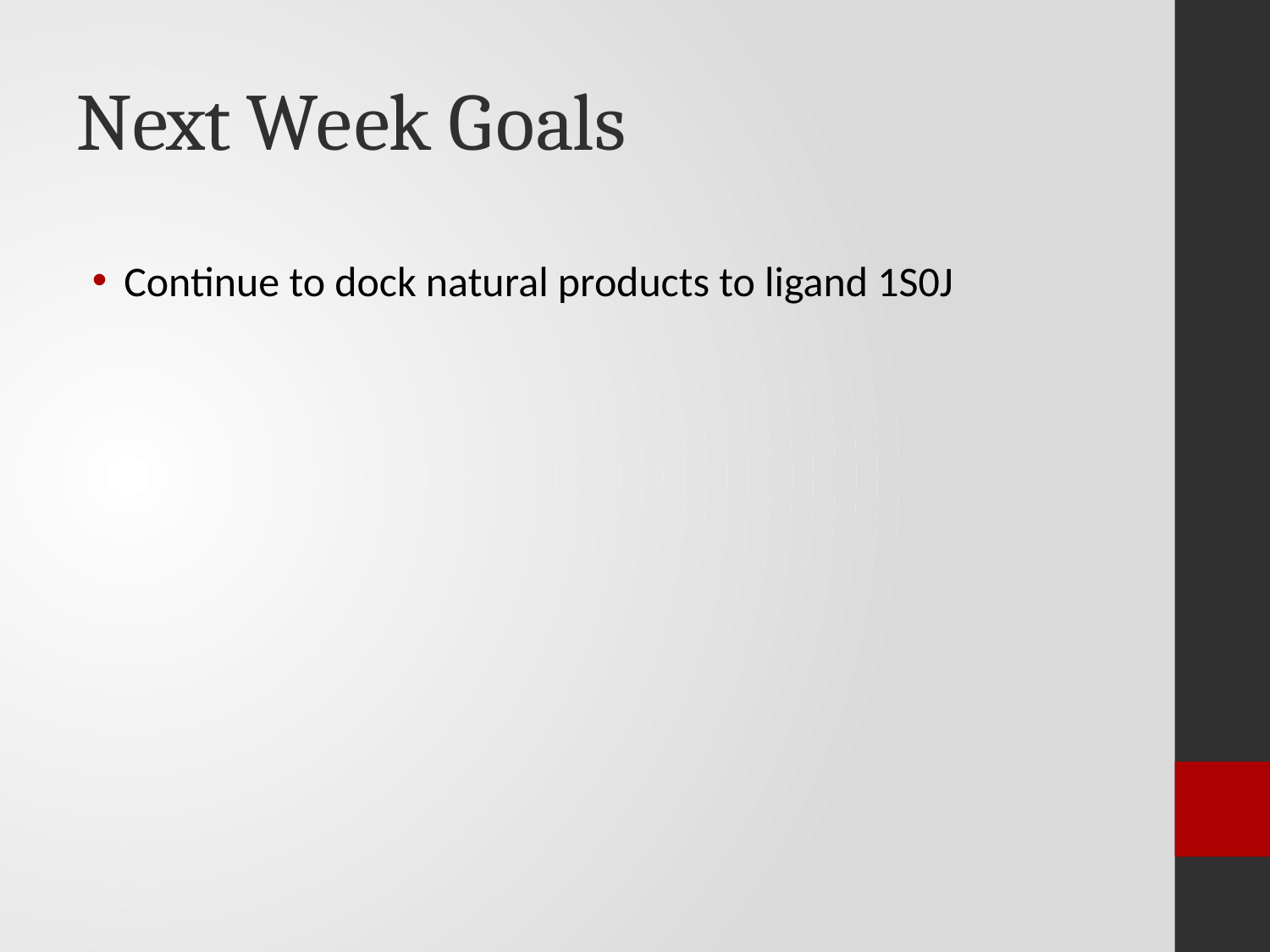

# Next Week Goals
Continue to dock natural products to ligand 1S0J